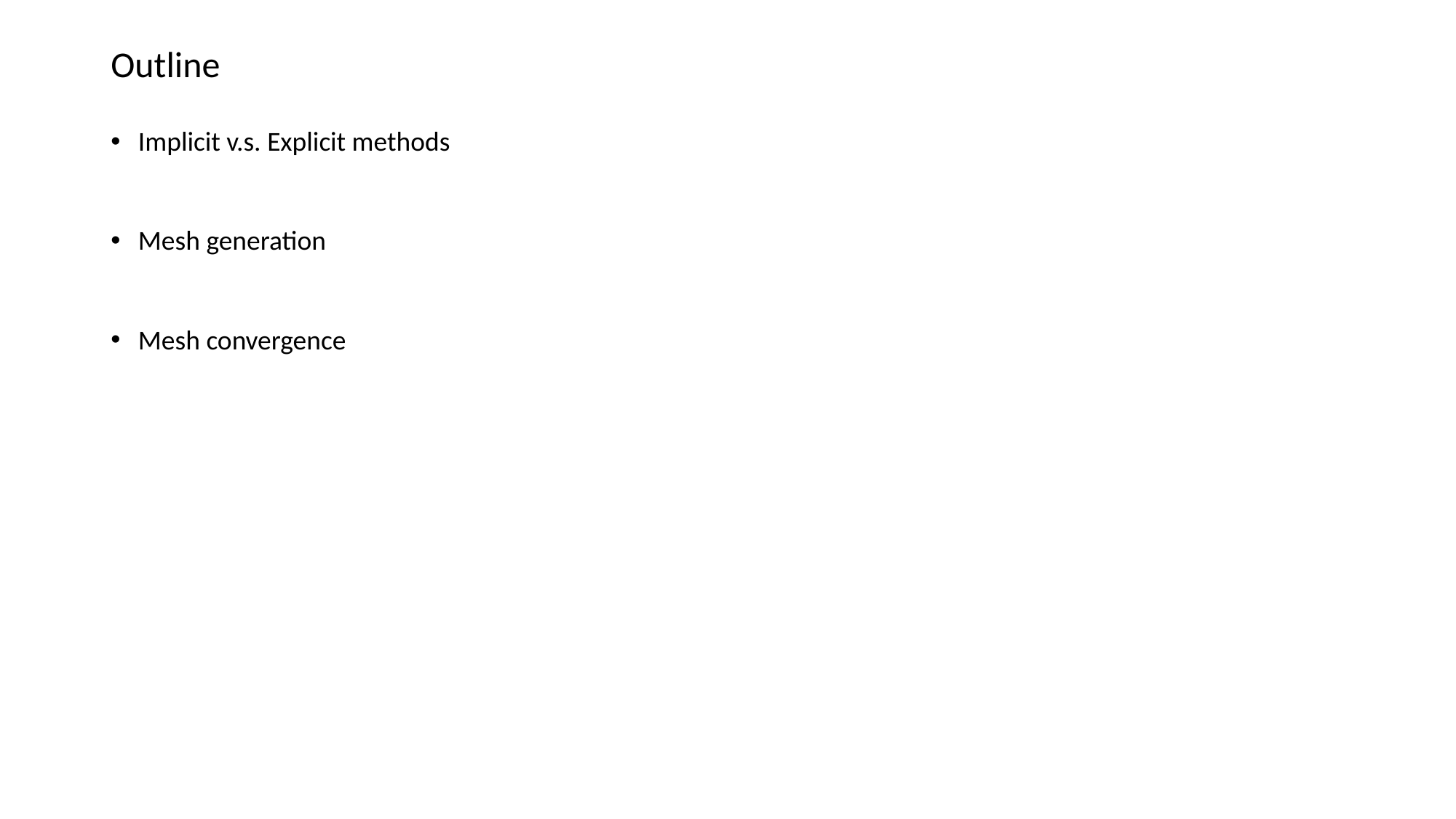

Outline
Implicit v.s. Explicit methods
Mesh generation
Mesh convergence